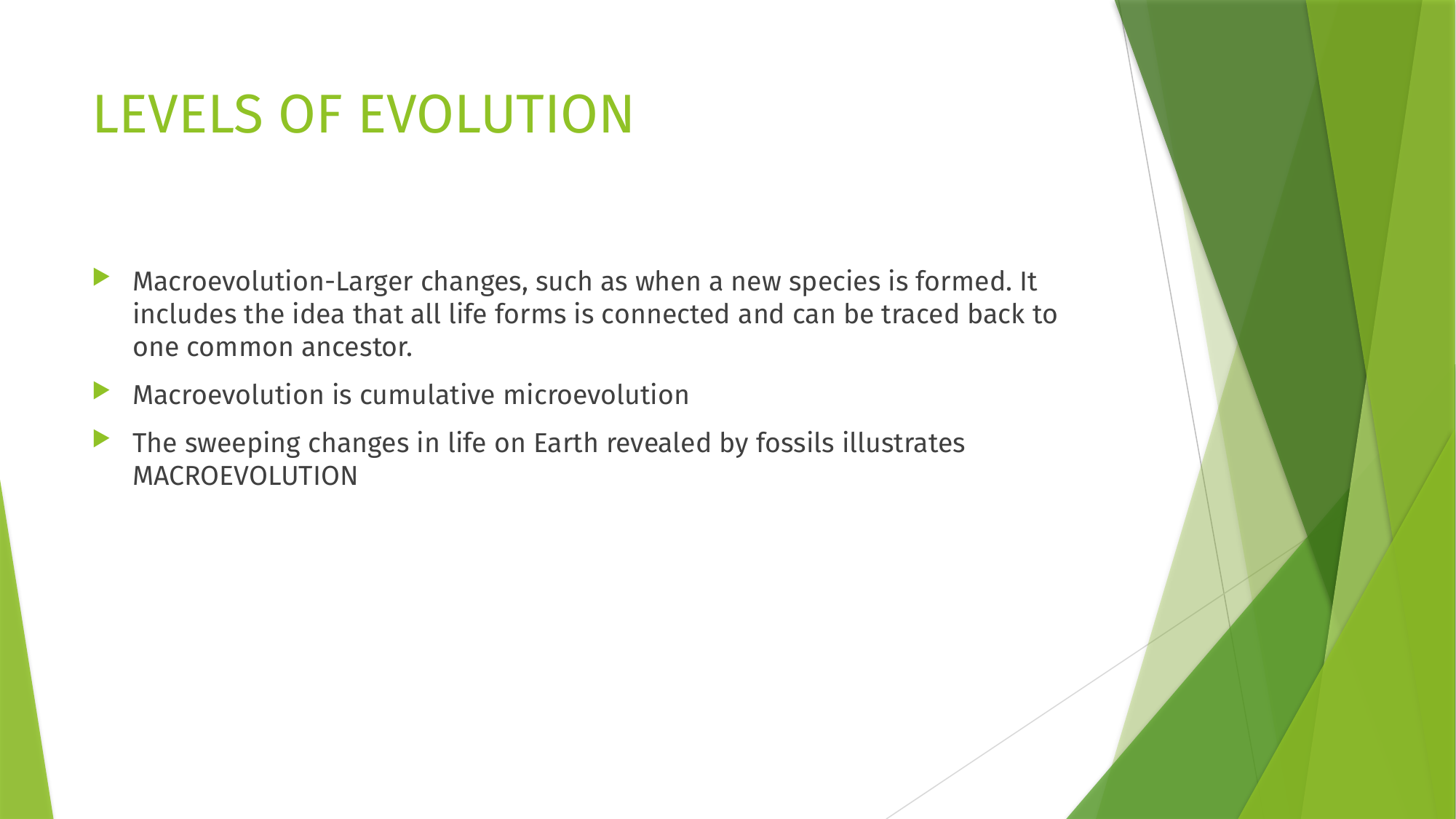

# LEVELS OF EVOLUTION
Macroevolution-Larger changes, such as when a new species is formed. It includes the idea that all life forms is connected and can be traced back to one common ancestor.
Macroevolution is cumulative microevolution
The sweeping changes in life on Earth revealed by fossils illustrates MACROEVOLUTION